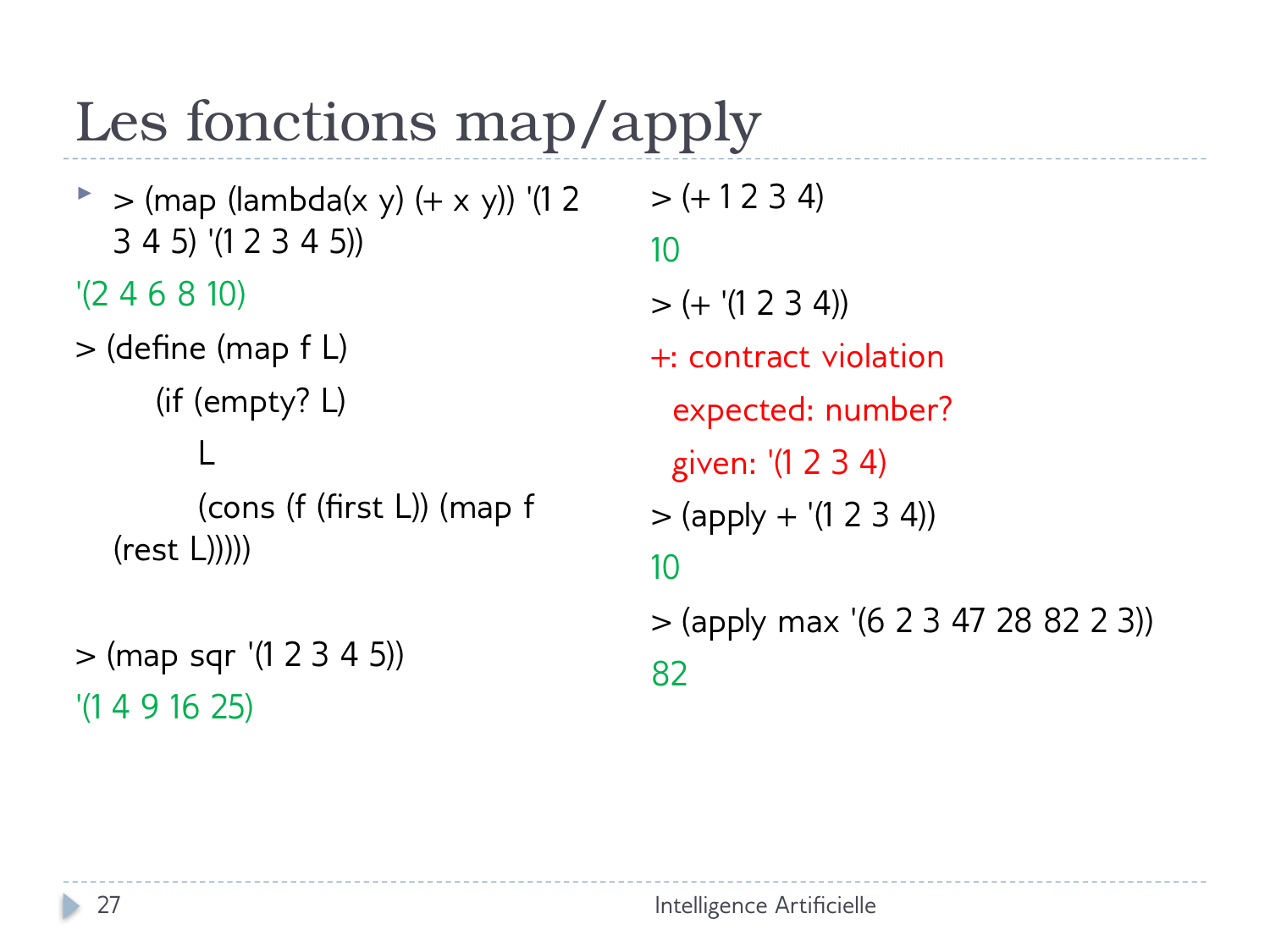

# Les fonctions map/apply
> (+ 1 2 3 4)
10
> (+ '(1 2 3 4))
+: contract violation
  expected: number?
  given: '(1 2 3 4)
> (apply + '(1 2 3 4))
10
> (apply max '(6 2 3 47 28 82 2 3))
82
> (map (lambda(x y) (+ x y)) '(1 2 3 4 5) '(1 2 3 4 5))
'(2 4 6 8 10)
> (define (map f L)
	    (if (empty? L)
	        L
	        (cons (f (first L)) (map f (rest L)))))

> (map sqr '(1 2 3 4 5))
'(1 4 9 16 25)
27
Intelligence Artificielle